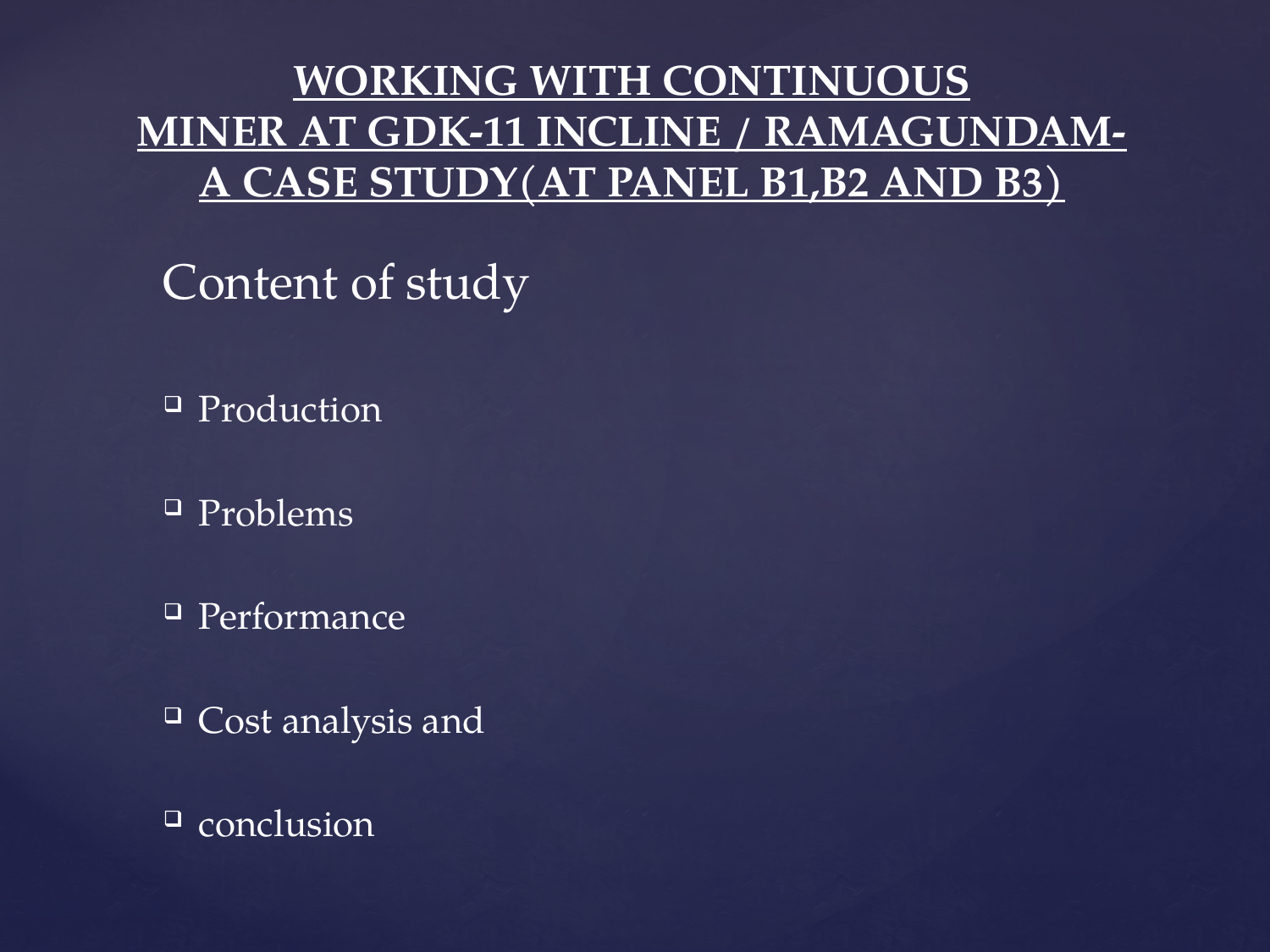

# WORKING WITH CONTINUOUS MINER AT GDK-11 INCLINE / RAMAGUNDAM- A CASE STUDY(AT PANEL B1,B2 AND B3)
Content of study

Production

Problems

Performance

Cost analysis and

conclusion